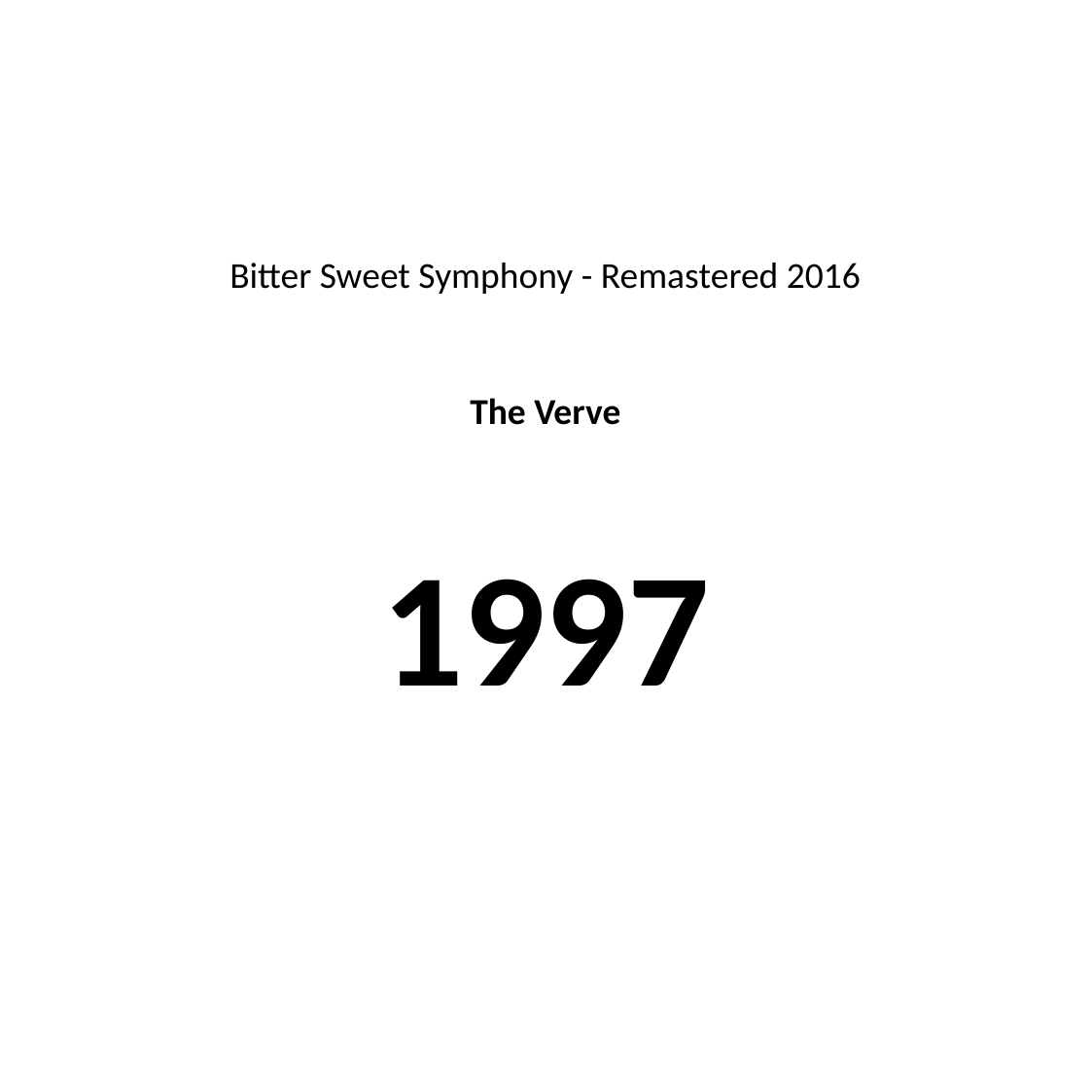

#

Bitter Sweet Symphony - Remastered 2016

The Verve

1997